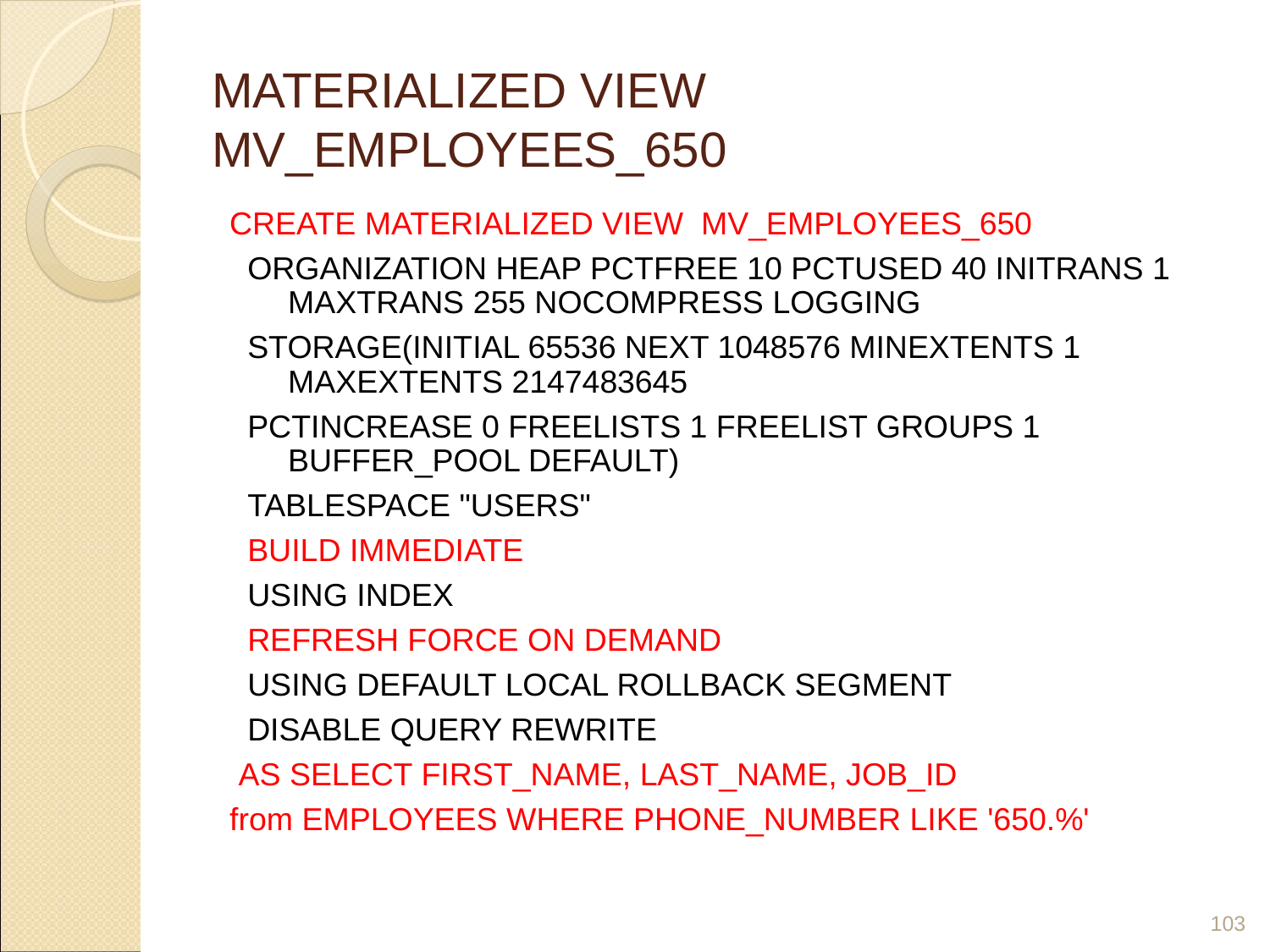

# MATERIALIZED VIEW  MV_EMPLOYEES_650
CREATE MATERIALIZED VIEW  MV_EMPLOYEES_650
  ORGANIZATION HEAP PCTFREE 10 PCTUSED 40 INITRANS 1 MAXTRANS 255 NOCOMPRESS LOGGING
  STORAGE(INITIAL 65536 NEXT 1048576 MINEXTENTS 1 MAXEXTENTS 2147483645
  PCTINCREASE 0 FREELISTS 1 FREELIST GROUPS 1 BUFFER_POOL DEFAULT)
  TABLESPACE "USERS"
  BUILD IMMEDIATE
  USING INDEX
  REFRESH FORCE ON DEMAND
  USING DEFAULT LOCAL ROLLBACK SEGMENT
  DISABLE QUERY REWRITE
 AS SELECT FIRST_NAME, LAST_NAME, JOB_ID
from EMPLOYEES WHERE PHONE_NUMBER LIKE '650.%'
103